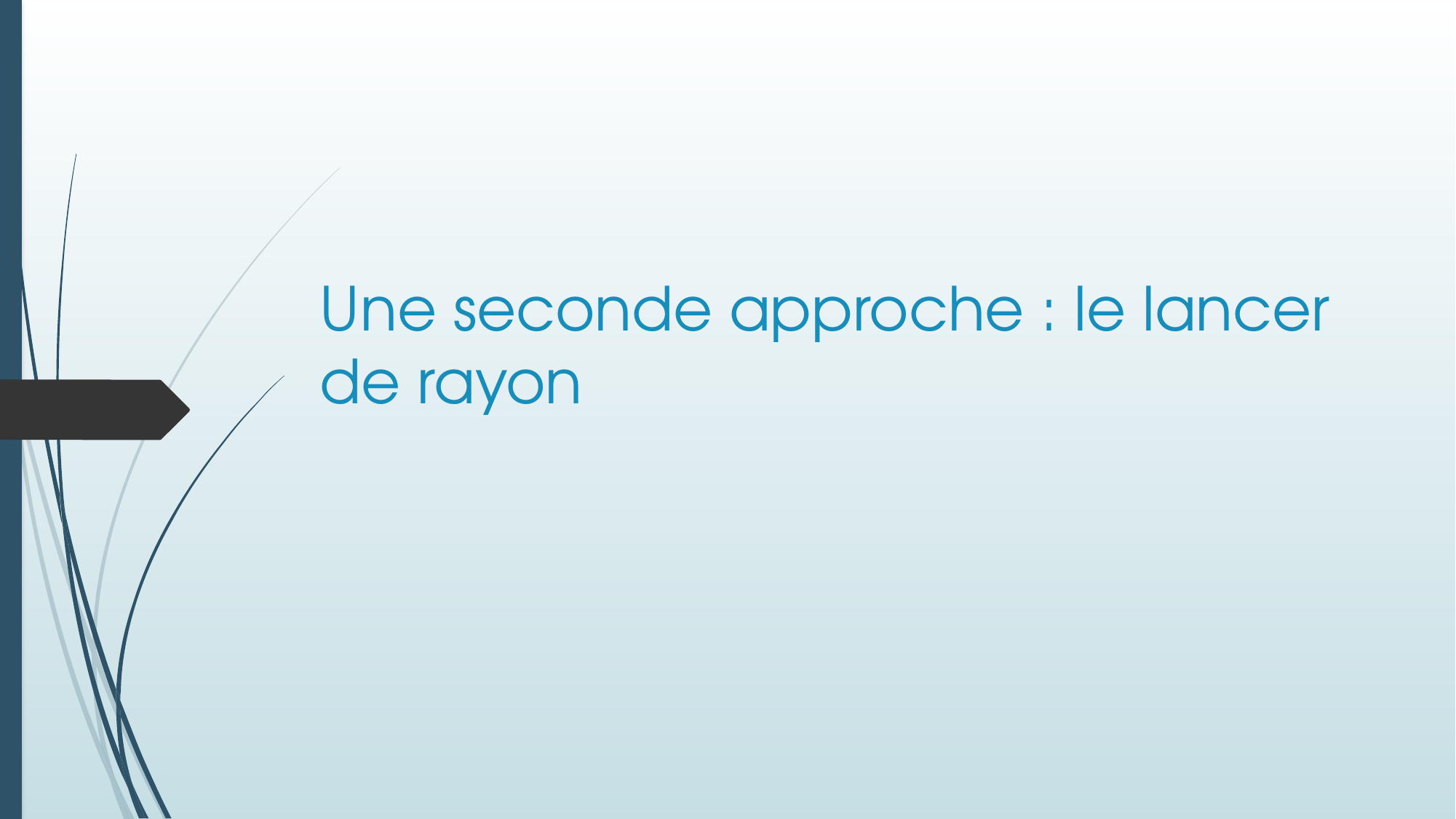

# Une seconde approche : le lancer de rayon